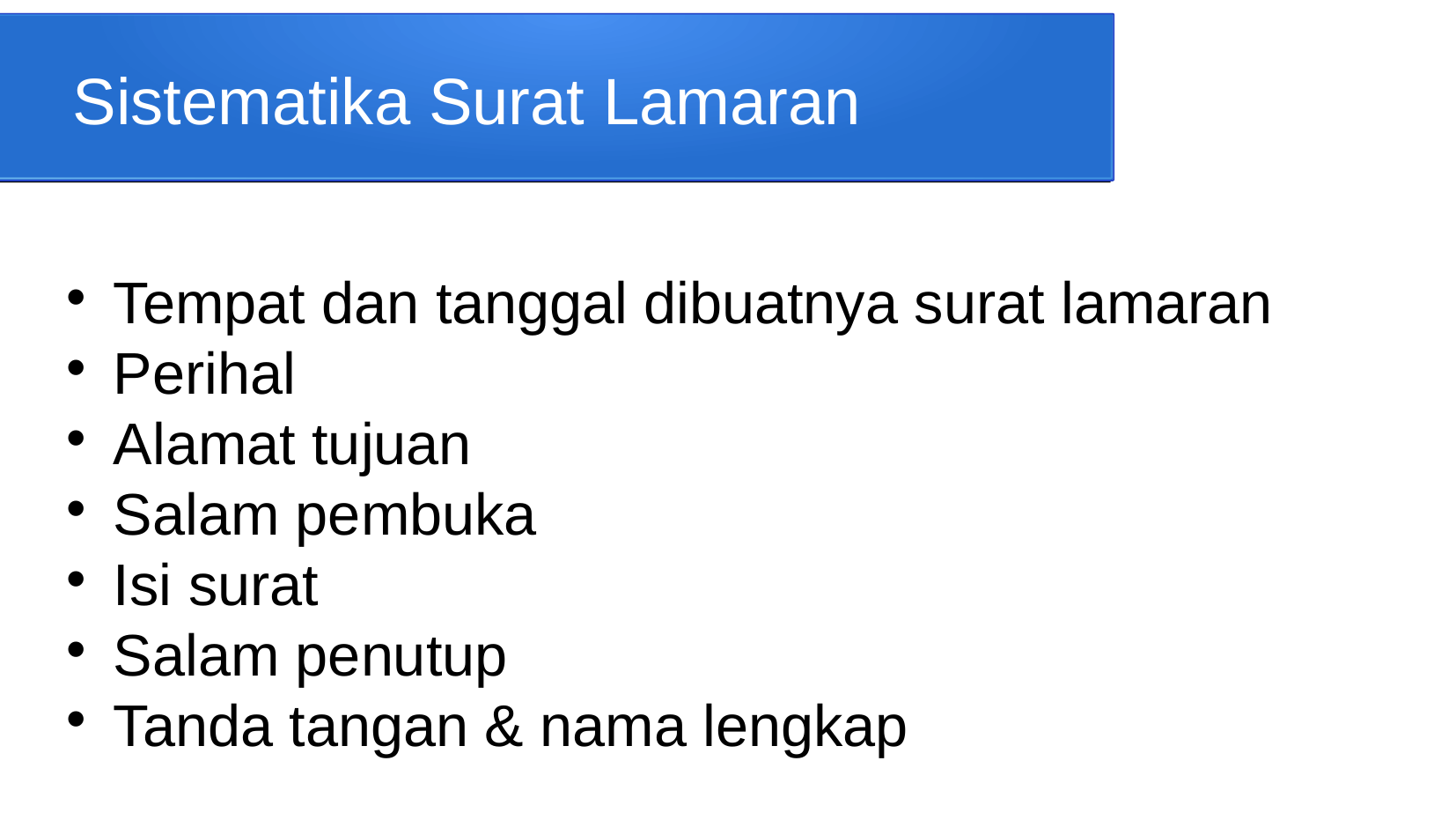

Sistematika Surat Lamaran
 Tempat dan tanggal dibuatnya surat lamaran
 Perihal
 Alamat tujuan
 Salam pembuka
 Isi surat
 Salam penutup
 Tanda tangan & nama lengkap